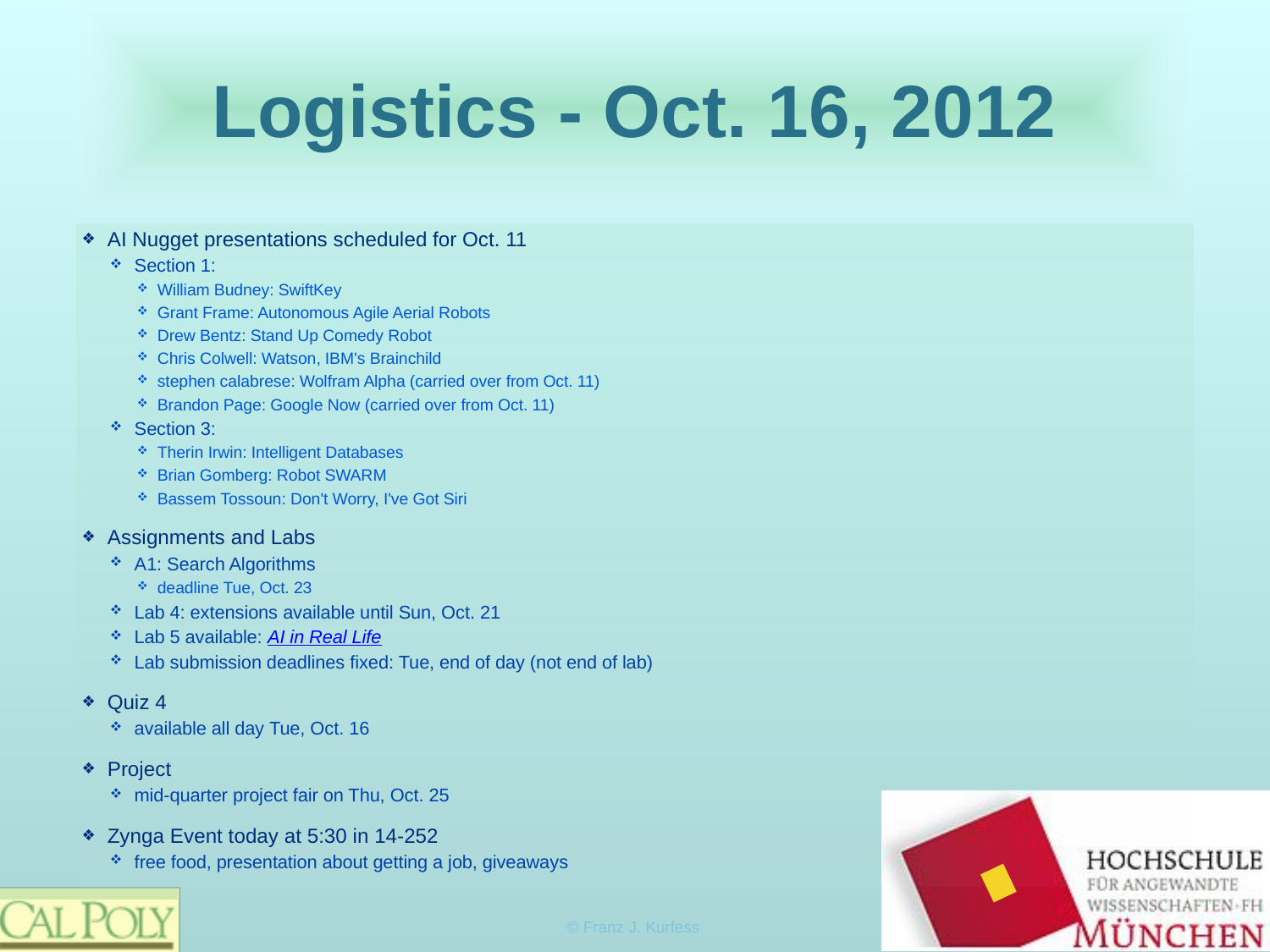

# Logistics - Oct. 16, 2012
AI Nugget presentations scheduled for Oct. 11
Section 1:
William Budney: SwiftKey
Grant Frame: Autonomous Agile Aerial Robots
Drew Bentz: Stand Up Comedy Robot
Chris Colwell: Watson, IBM's Brainchild
stephen calabrese: Wolfram Alpha (carried over from Oct. 11)
Brandon Page: Google Now (carried over from Oct. 11)
Section 3:
Therin Irwin: Intelligent Databases
Brian Gomberg: Robot SWARM
Bassem Tossoun: Don't Worry, I've Got Siri
Assignments and Labs
A1: Search Algorithms
deadline Tue, Oct. 23
Lab 4: extensions available until Sun, Oct. 21
Lab 5 available: AI in Real Life
Lab submission deadlines fixed: Tue, end of day (not end of lab)
Quiz 4
available all day Tue, Oct. 16
Project
mid-quarter project fair on Thu, Oct. 25
Zynga Event today at 5:30 in 14-252
free food, presentation about getting a job, giveaways
26